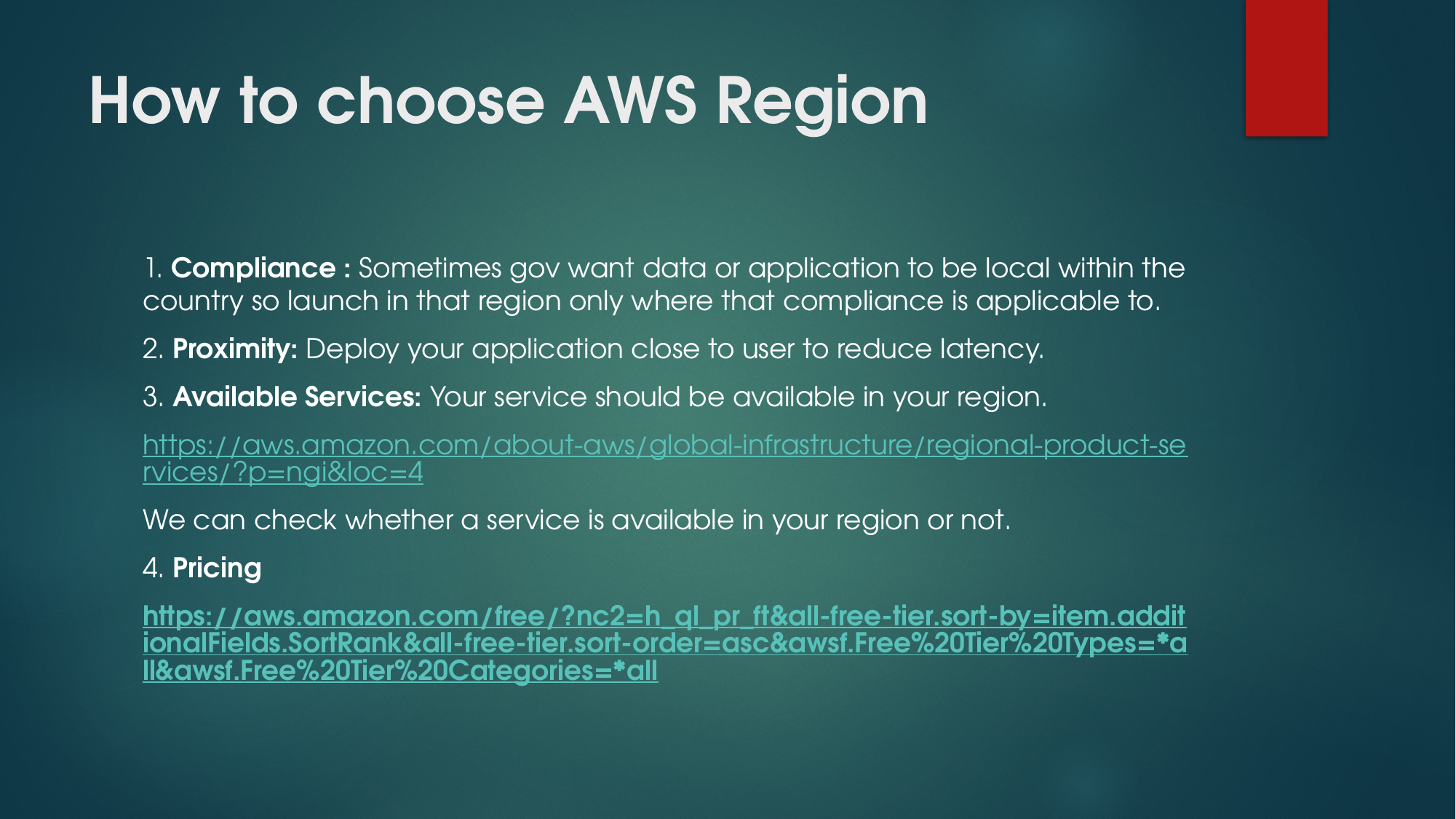

# How to choose AWS Region
1. Compliance : Sometimes gov want data or application to be local within the country so launch in that region only where that compliance is applicable to.
2. Proximity: Deploy your application close to user to reduce latency.
3. Available Services: Your service should be available in your region.
https://aws.amazon.com/about-aws/global-infrastructure/regional-product-services/?p=ngi&loc=4
We can check whether a service is available in your region or not.
4. Pricing
https://aws.amazon.com/free/?nc2=h_ql_pr_ft&all-free-tier.sort-by=item.additionalFields.SortRank&all-free-tier.sort-order=asc&awsf.Free%20Tier%20Types=*all&awsf.Free%20Tier%20Categories=*all